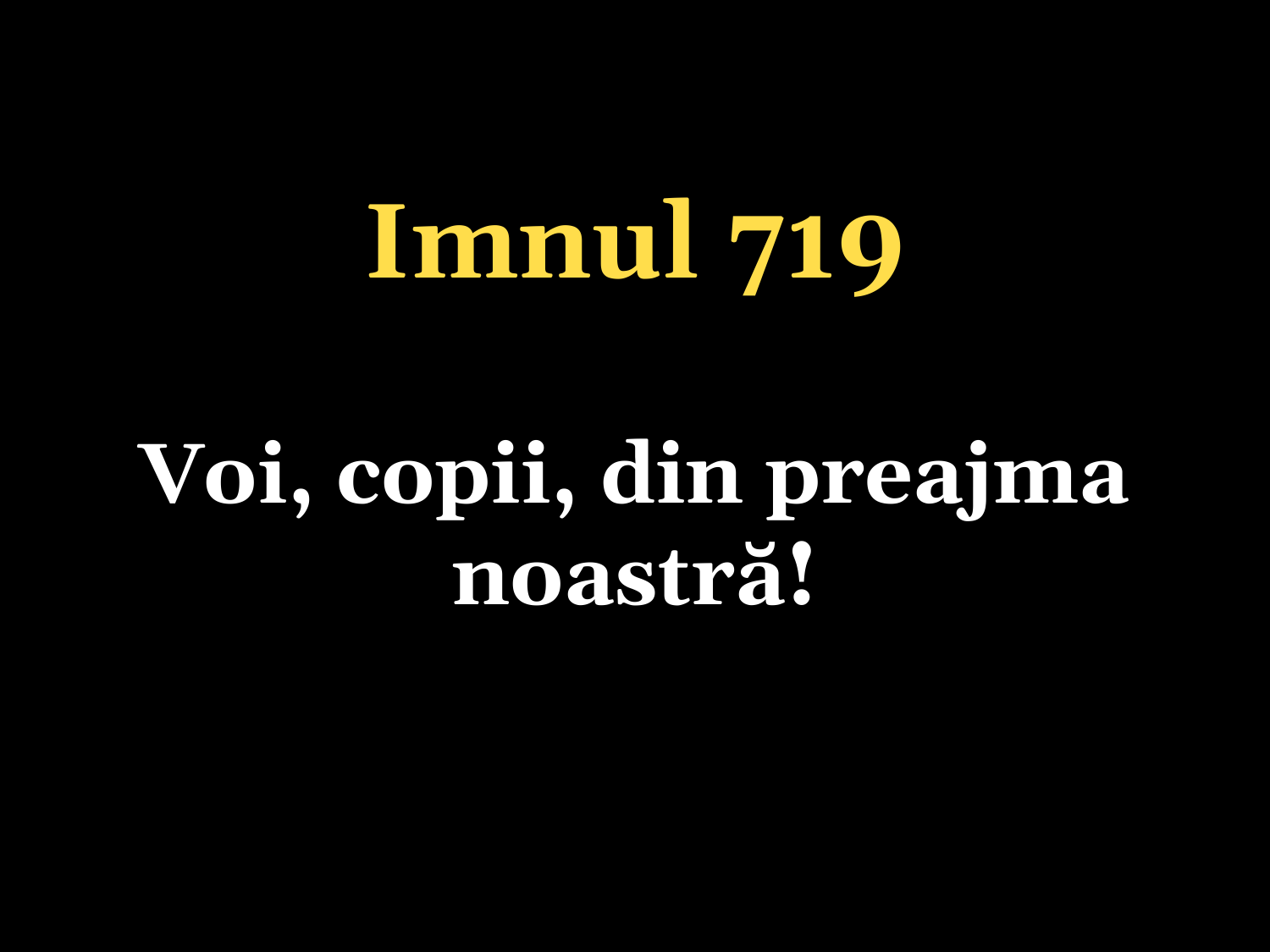

Imnul 719
Voi, copii, din preajma noastră!